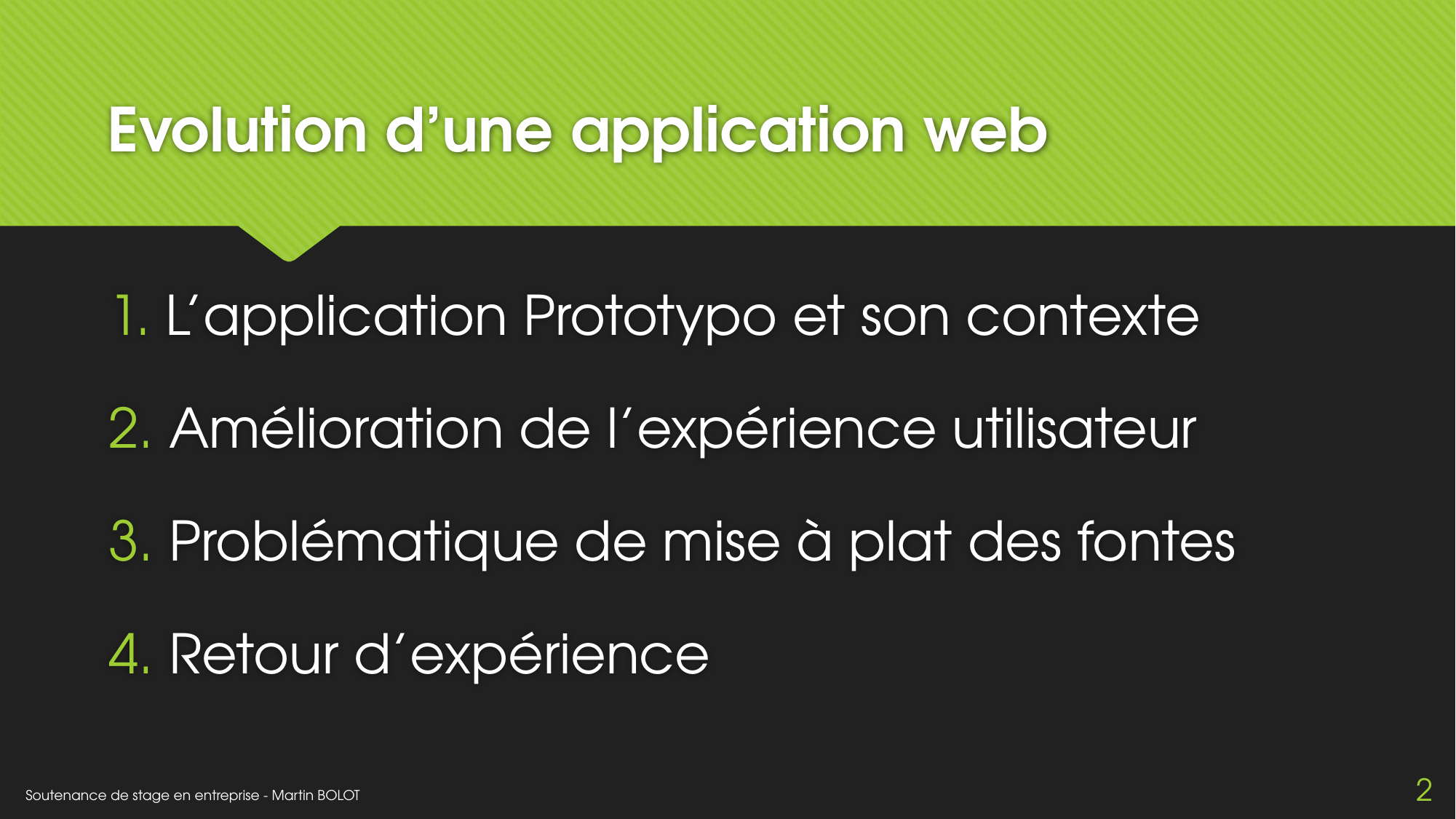

# Evolution d’une application web
 L’application Prototypo et son contexte
 Amélioration de l’expérience utilisateur
 Problématique de mise à plat des fontes
 Retour d’expérience
2
Soutenance de stage en entreprise - Martin BOLOT